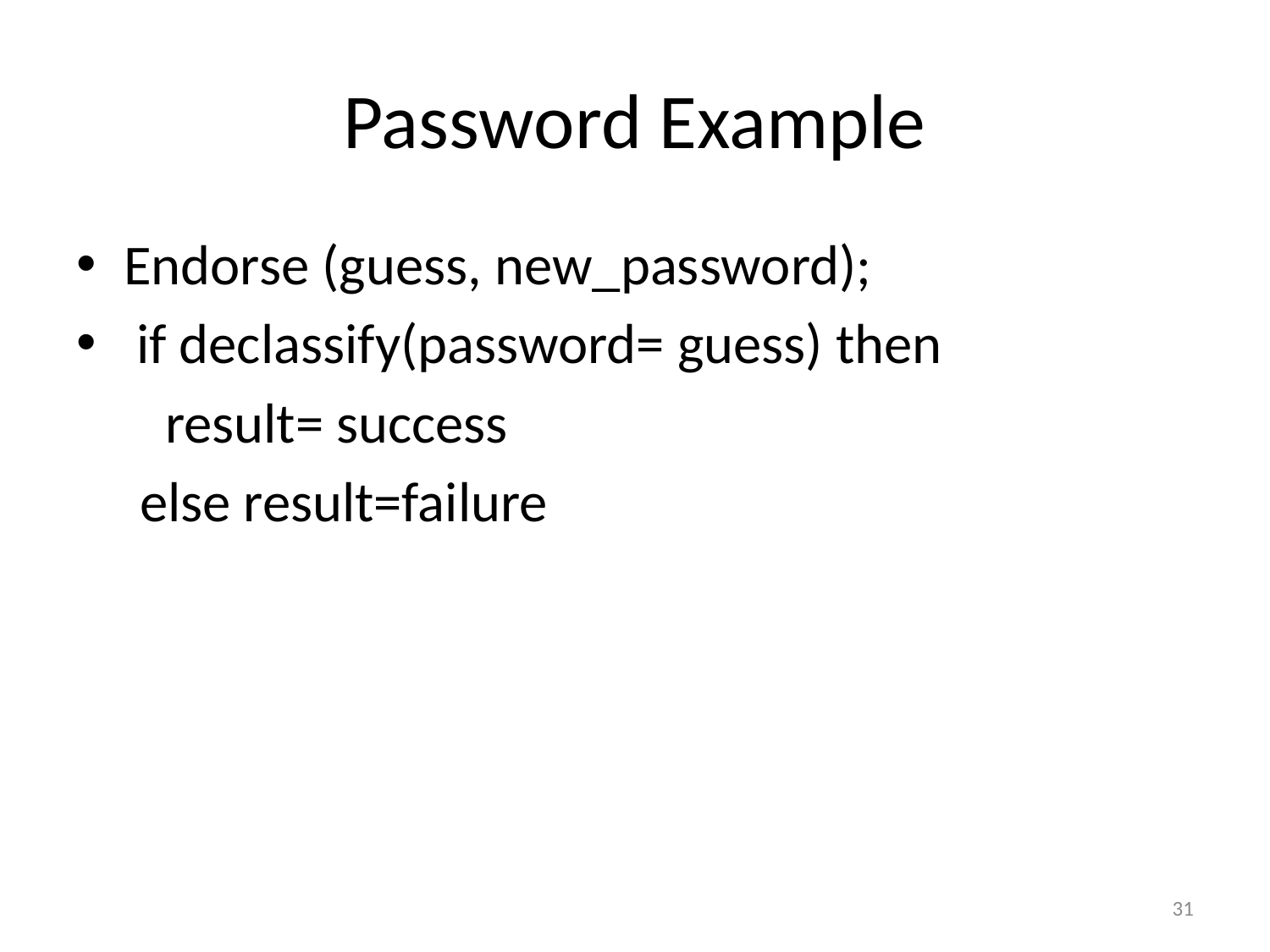

# Password Example
Endorse (guess, new_password);
 if declassify(password= guess) then
       result= success
     else result=failure

31